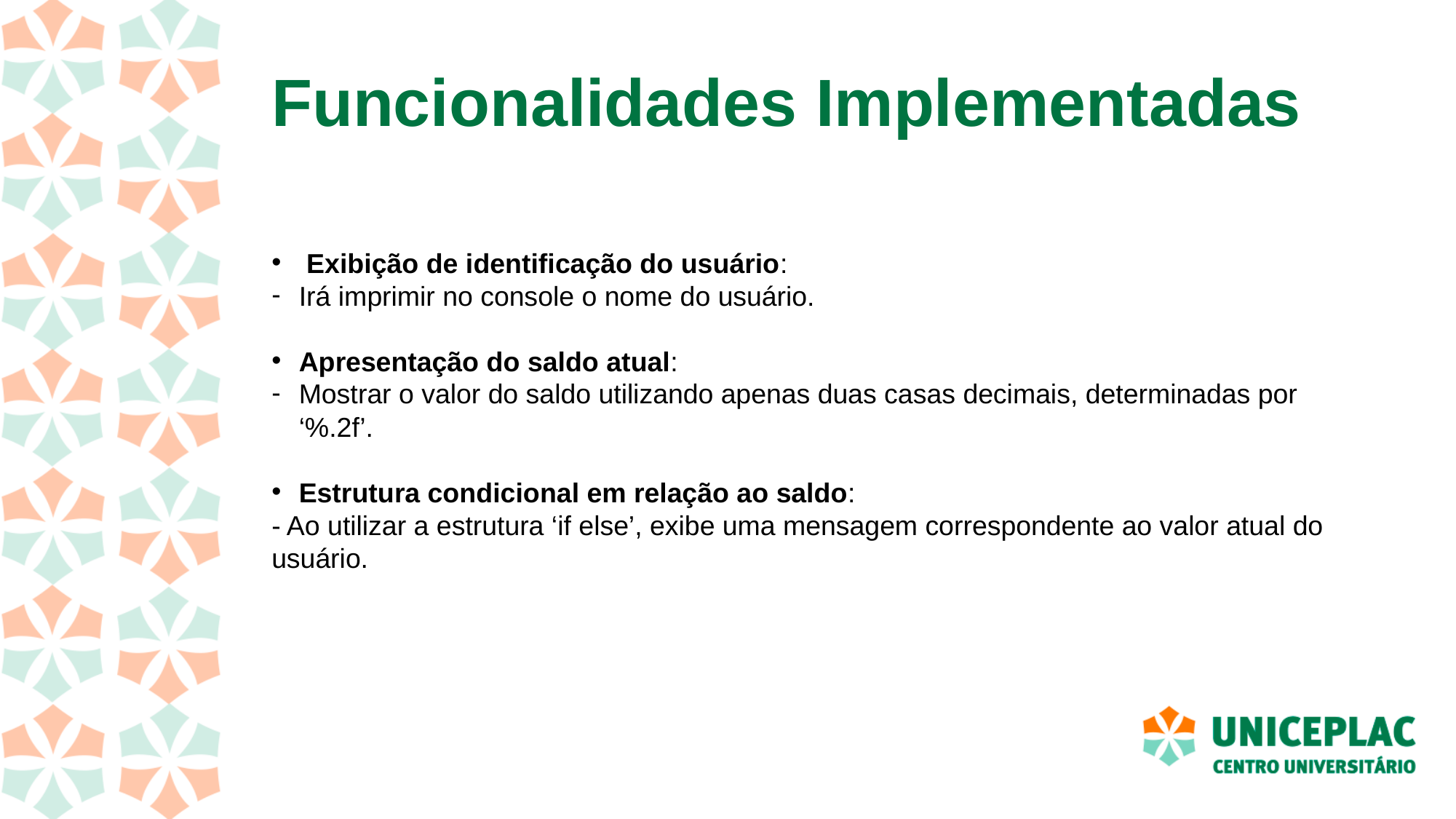

# Funcionalidades Implementadas
 Exibição de identificação do usuário:
Irá imprimir no console o nome do usuário.

Apresentação do saldo atual:
Mostrar o valor do saldo utilizando apenas duas casas decimais, determinadas por ‘%.2f’.

Estrutura condicional em relação ao saldo:
- Ao utilizar a estrutura ‘if else’, exibe uma mensagem correspondente ao valor atual do usuário.